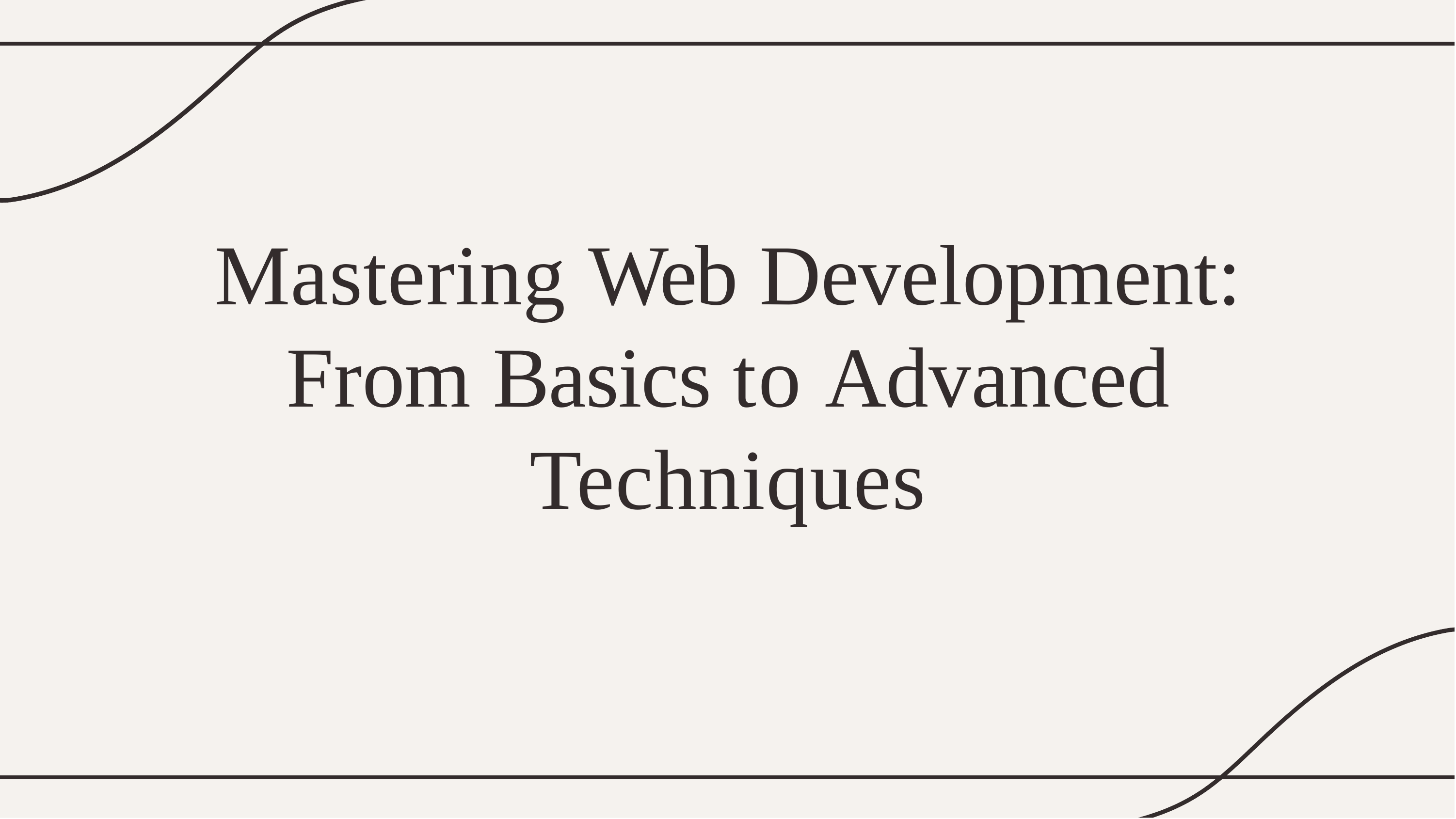

# Mastering Web Development: From Basics to Advanced Techniques